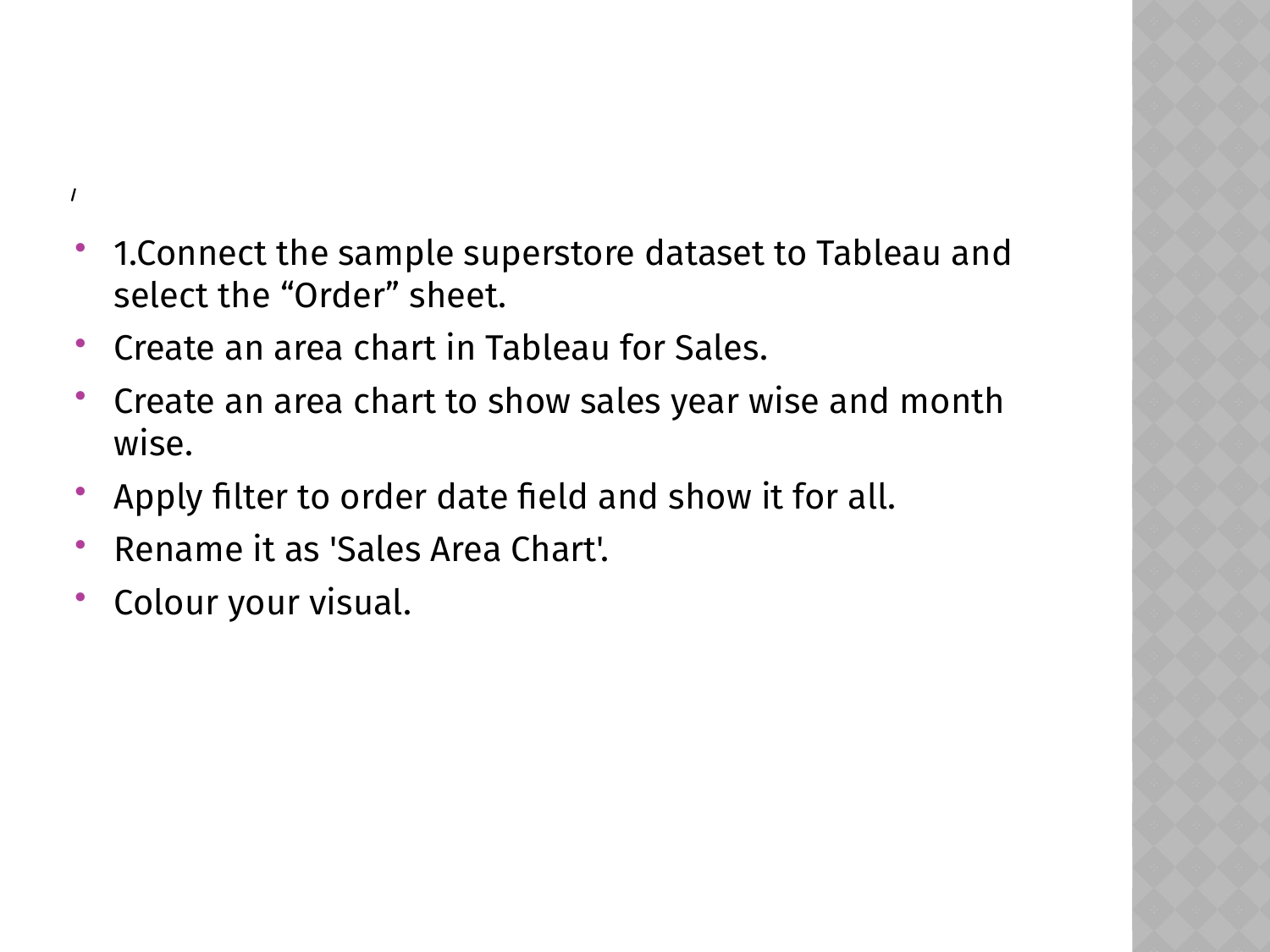

# /
1.Connect the sample superstore dataset to Tableau and select the “Order” sheet.
Create an area chart in Tableau for Sales.
Create an area chart to show sales year wise and month wise.
Apply filter to order date field and show it for all.
Rename it as 'Sales Area Chart'.
Colour your visual.